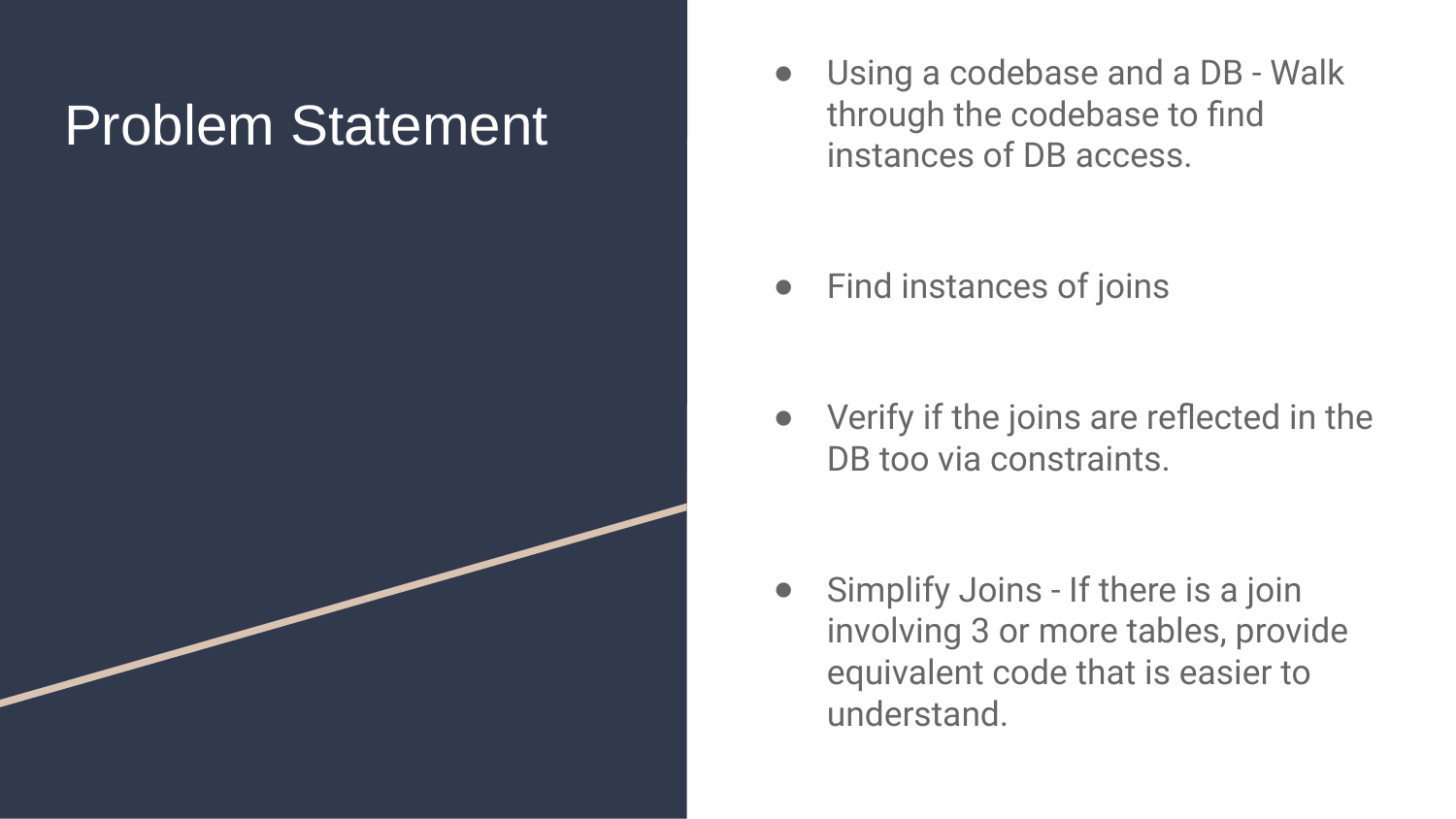

Using a codebase and a DB - Walk through the codebase to find instances of DB access.

Find instances of joins

Verify if the joins are reflected in the DB too via constraints.

Simplify Joins - If there is a join involving 3 or more tables, provide equivalent code that is easier to understand.

# Problem Statement